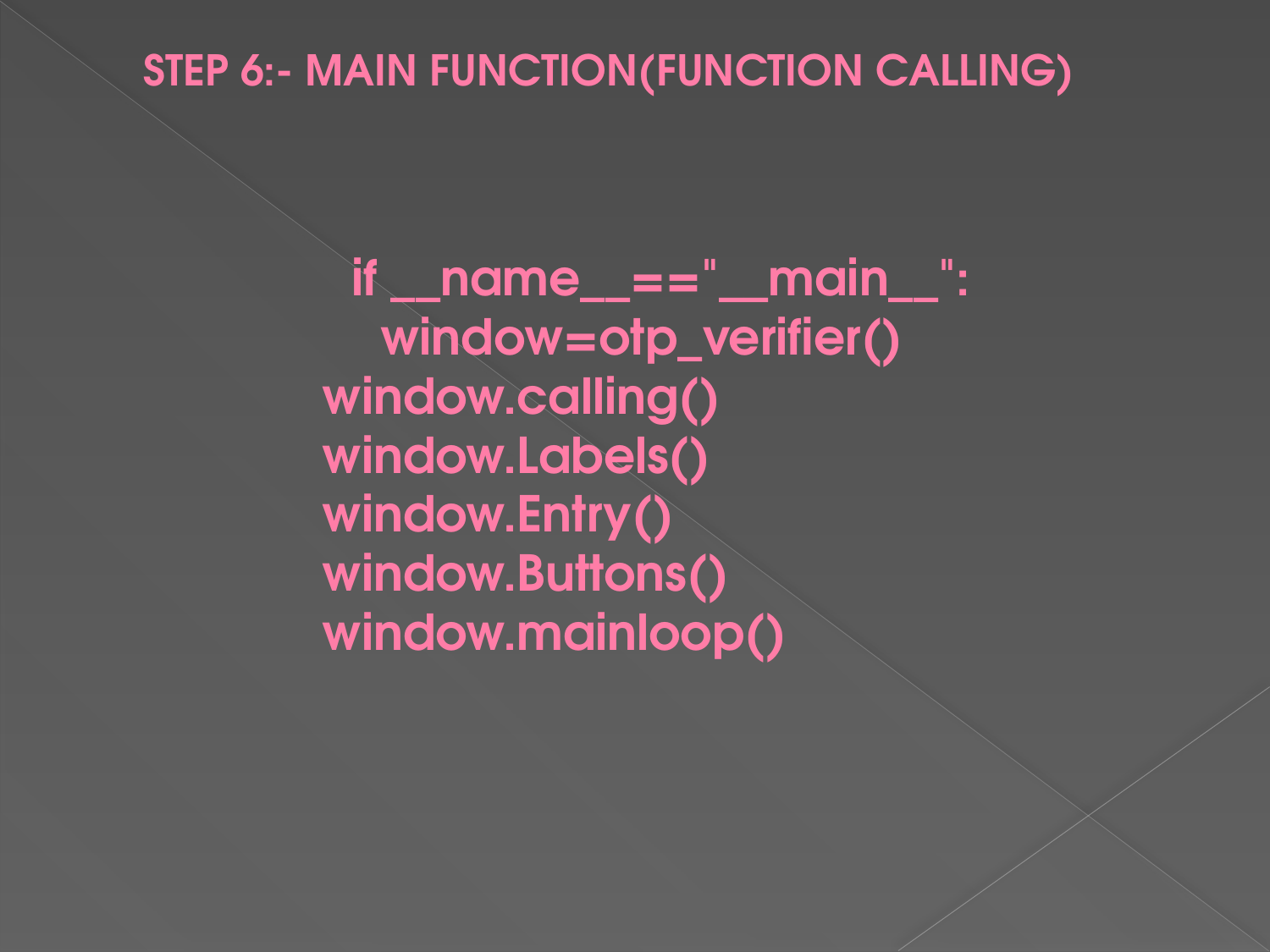

# STEP 6:- MAIN FUNCTION(FUNCTION CALLING) if __name__=="__main__":    	        window=otp_verifier()              window.calling()              window.Labels()              window.Entry()              window.Buttons()              window.mainloop()